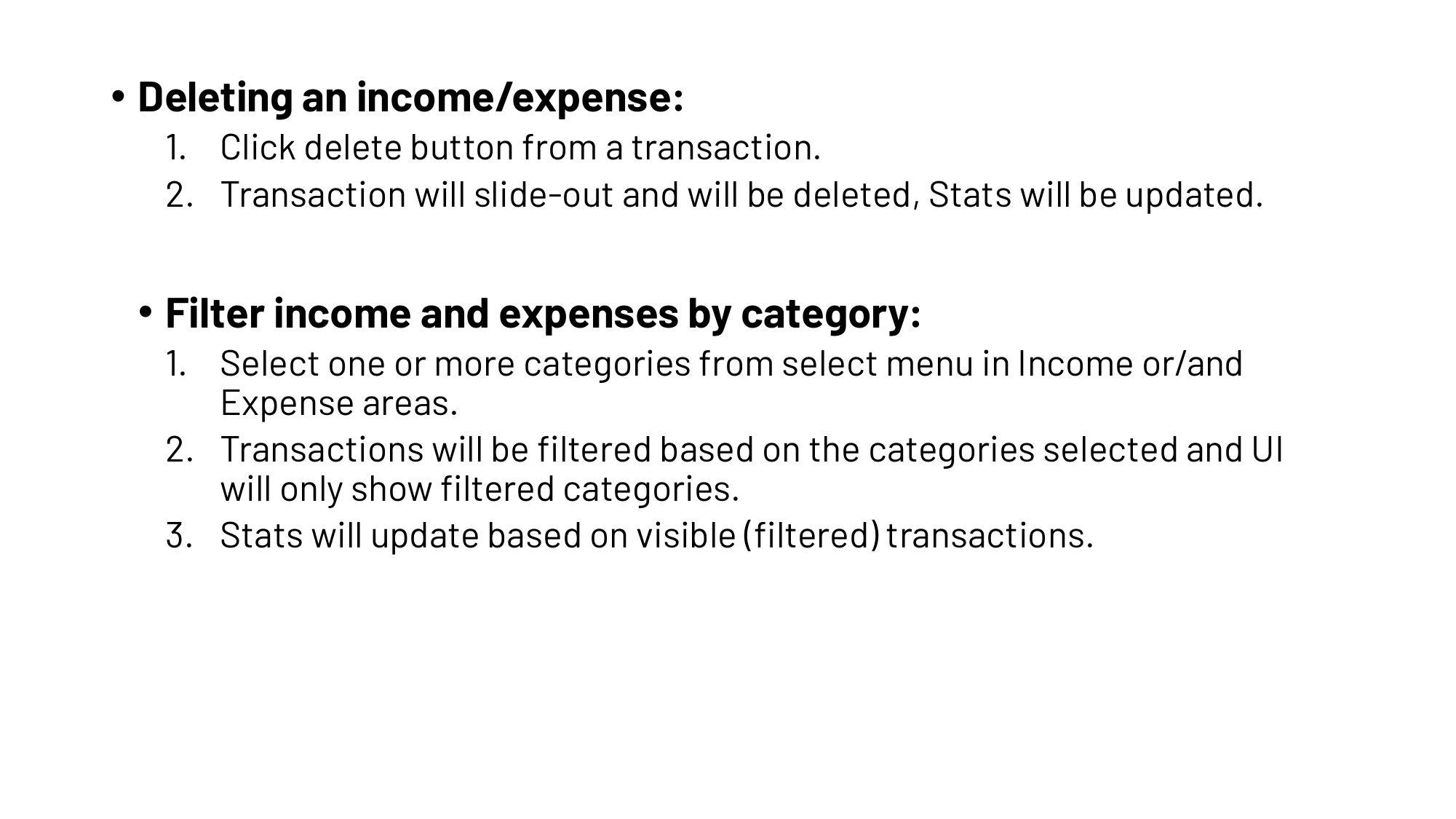

Deleting an income/expense:
Click delete button from a transaction.
Transaction will slide-out and will be deleted, Stats will be updated.

Filter income and expenses by category:
Select one or more categories from select menu in Income or/and Expense areas.
Transactions will be filtered based on the categories selected and UI will only show filtered categories.
Stats will update based on visible (filtered) transactions.